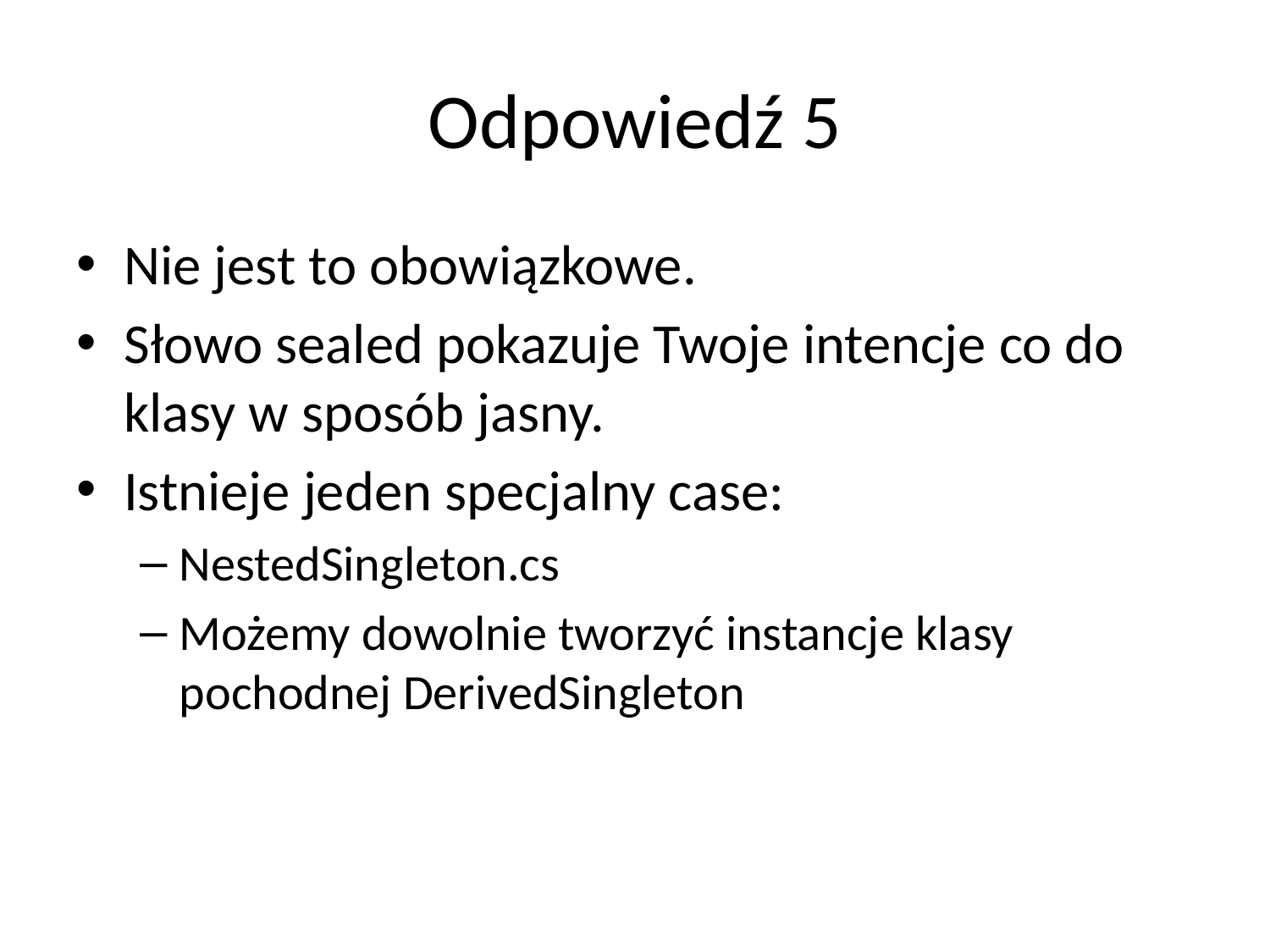

# Odpowiedź 5
Nie jest to obowiązkowe.
Słowo sealed pokazuje Twoje intencje co do klasy w sposób jasny.
Istnieje jeden specjalny case:
NestedSingleton.cs
Możemy dowolnie tworzyć instancje klasy pochodnej DerivedSingleton